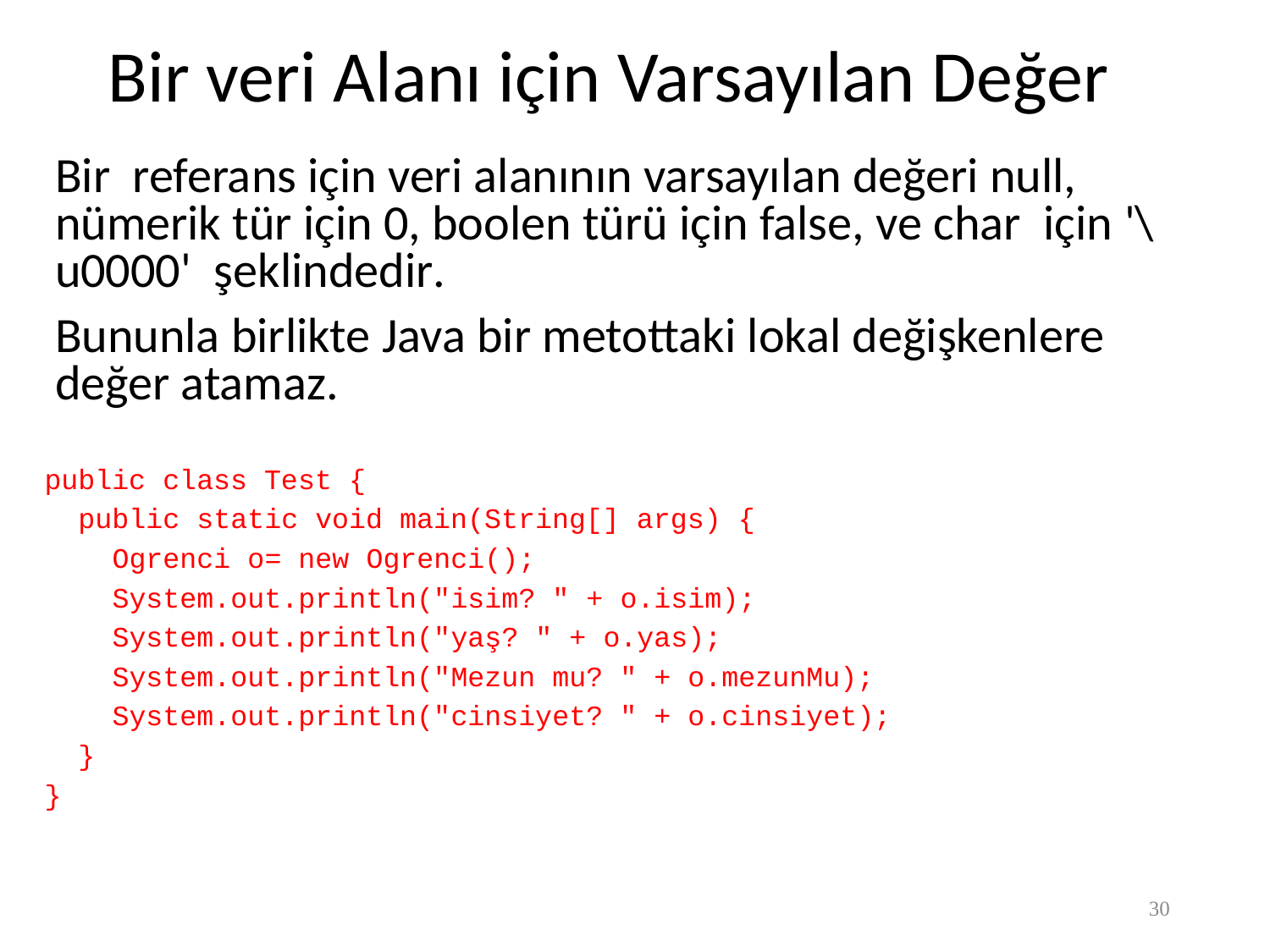

# Bir veri Alanı için Varsayılan Değer
Bir  referans için veri alanının varsayılan değeri null, nümerik tür için 0, boolen türü için false, ve char  için '\u0000'  şeklindedir.
Bununla birlikte Java bir metottaki lokal değişkenlere değer atamaz.
public class Test {
  public static void main(String[] args) {
    Ogrenci o= new Ogrenci();
    System.out.println("isim? " + o.isim);
    System.out.println("yaş? " + o.yas);
    System.out.println("Mezun mu? " + o.mezunMu);
    System.out.println("cinsiyet? " + o.cinsiyet);
  }
}
30